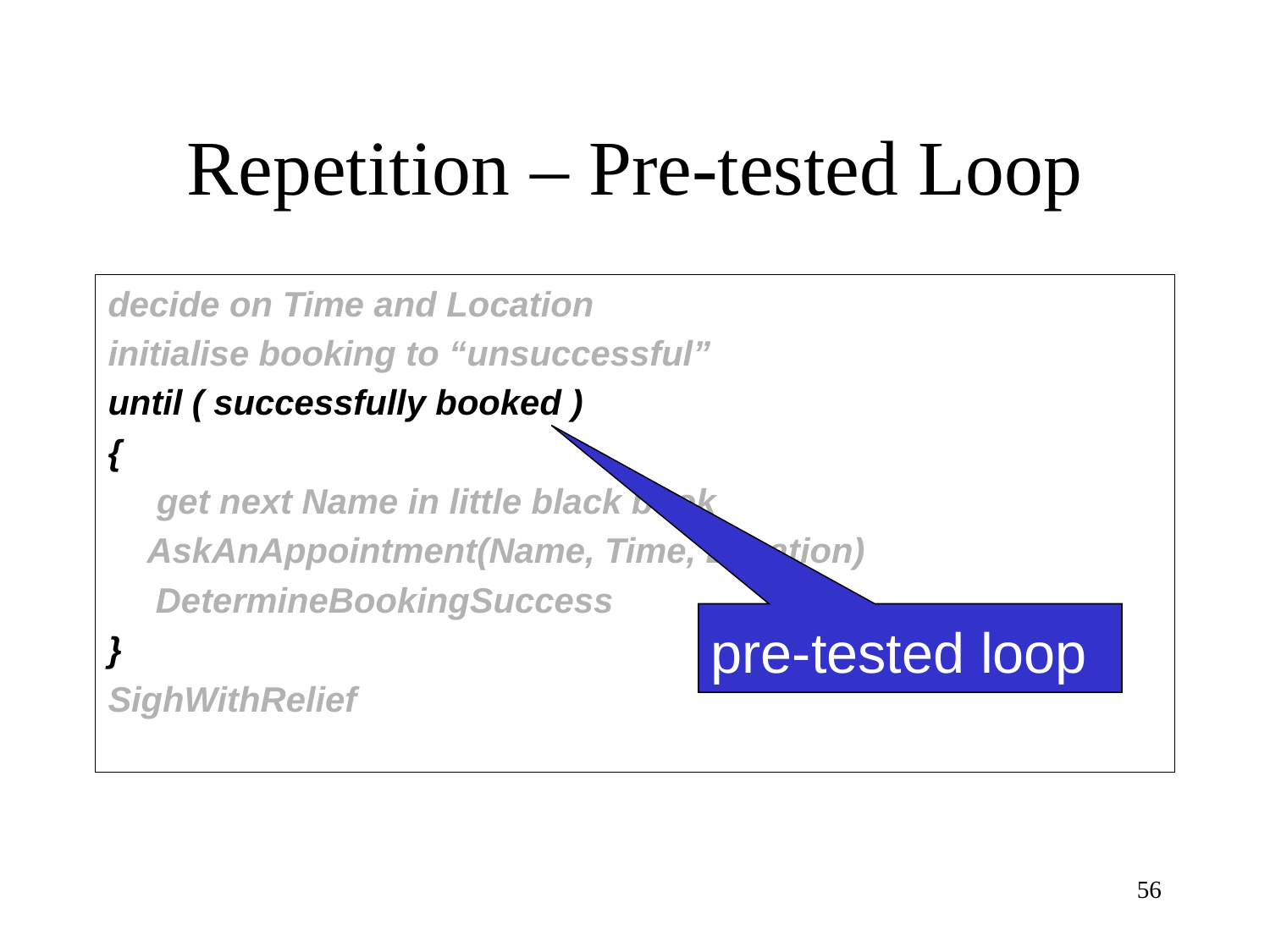

# Repetition – Pre-tested Loop
decide on Time and Location
initialise booking to “unsuccessful”
until ( successfully booked )
{
     get next Name in little black book
    AskAnAppointment(Name, Time, Location)
	DetermineBookingSuccess
}
SighWithRelief
pre-tested loop
56